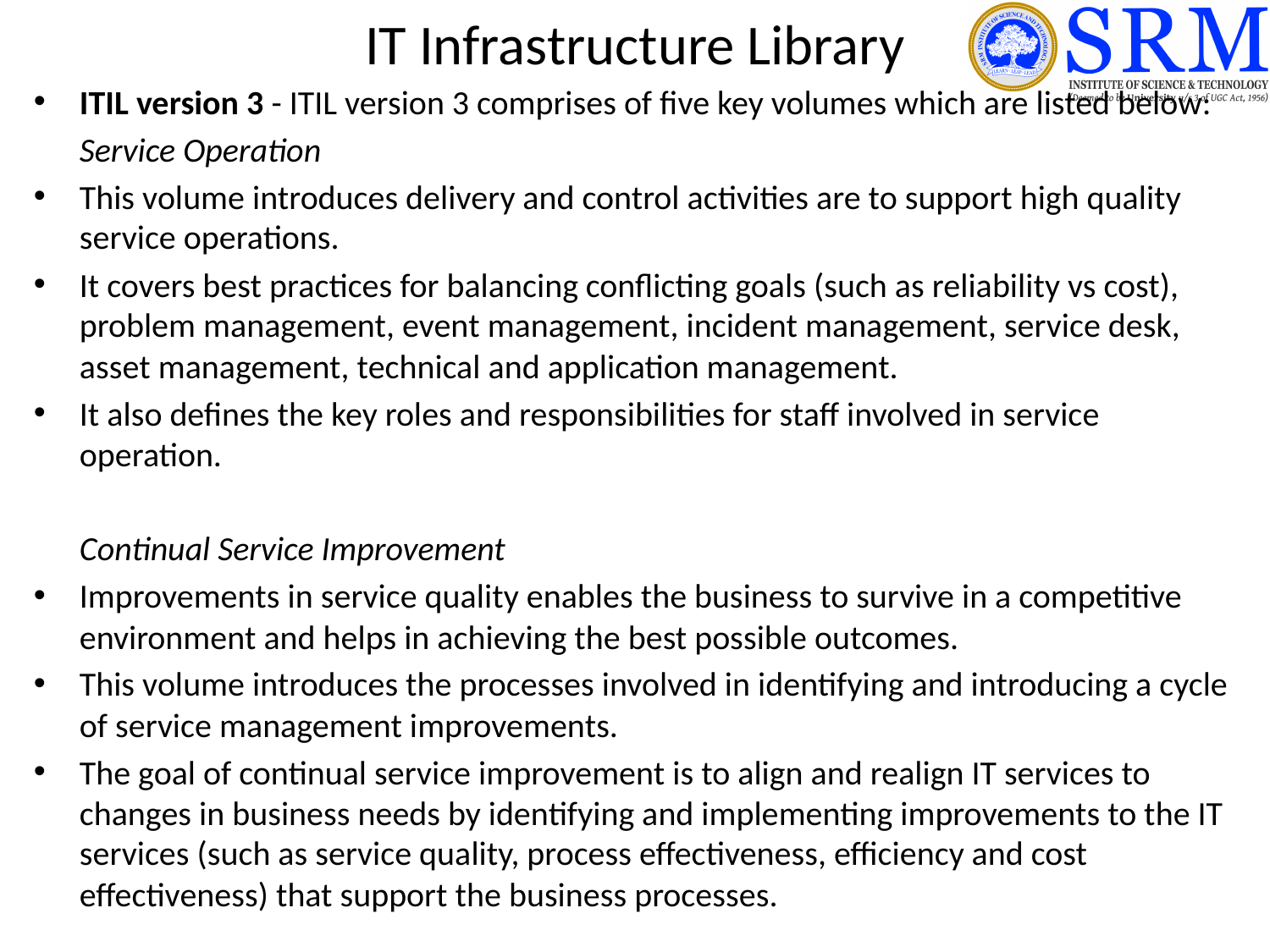

# IT Infrastructure Library
ITIL version 3 - ITIL version 3 comprises of five key volumes which are listed below:
	Service Operation
This volume introduces delivery and control activities are to support high quality service operations.
It covers best practices for balancing conflicting goals (such as reliability vs cost), problem management, event management, incident management, service desk, asset management, technical and application management.
It also defines the key roles and responsibilities for staff involved in service operation.

	Continual Service Improvement
Improvements in service quality enables the business to survive in a competitive environment and helps in achieving the best possible outcomes.
This volume introduces the processes involved in identifying and introducing a cycle of service management improvements.
The goal of continual service improvement is to align and realign IT services to changes in business needs by identifying and implementing improvements to the IT services (such as service quality, process effectiveness, efficiency and cost effectiveness) that support the business processes.